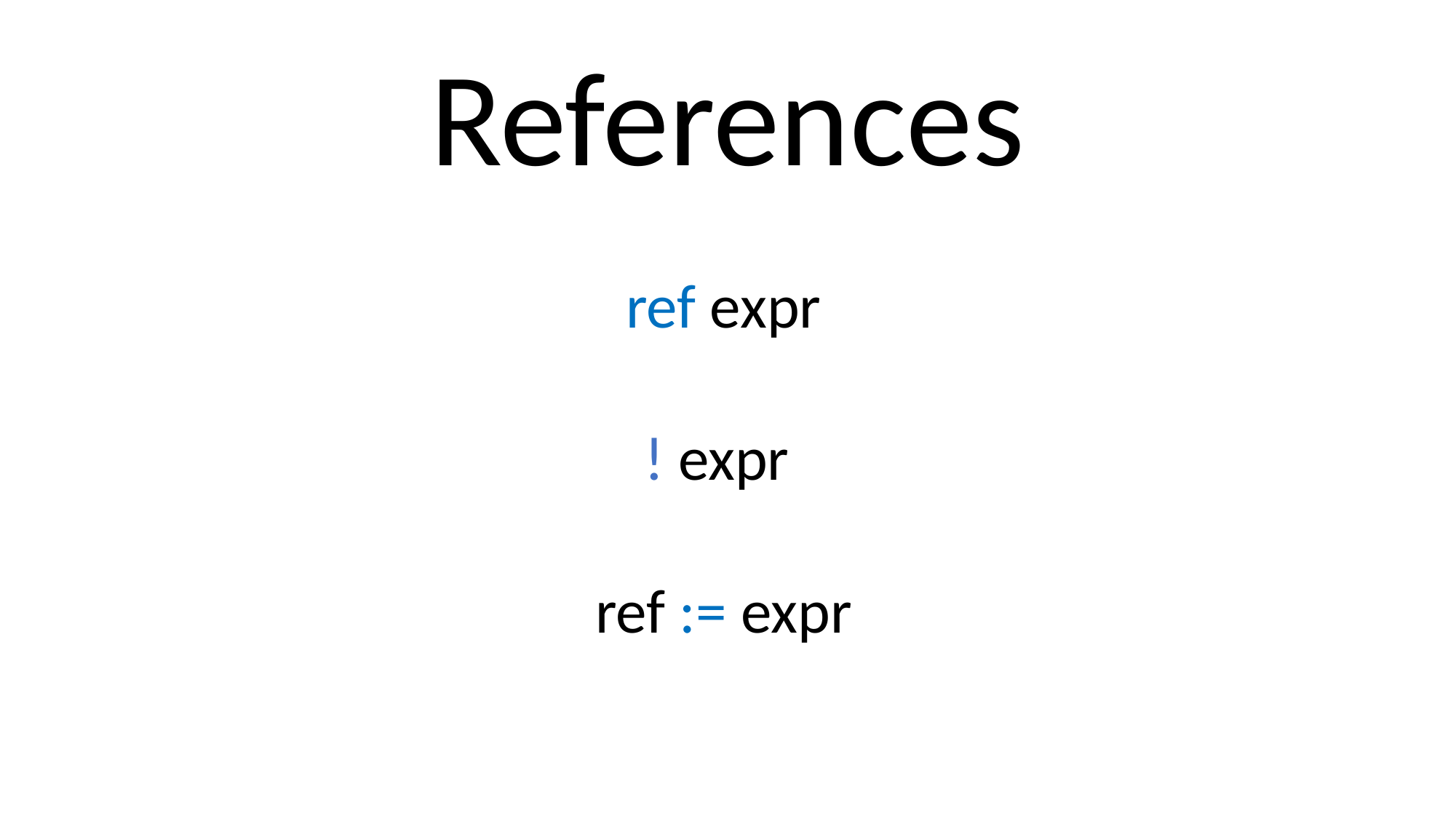

# References
ref expr

! expr

ref := expr